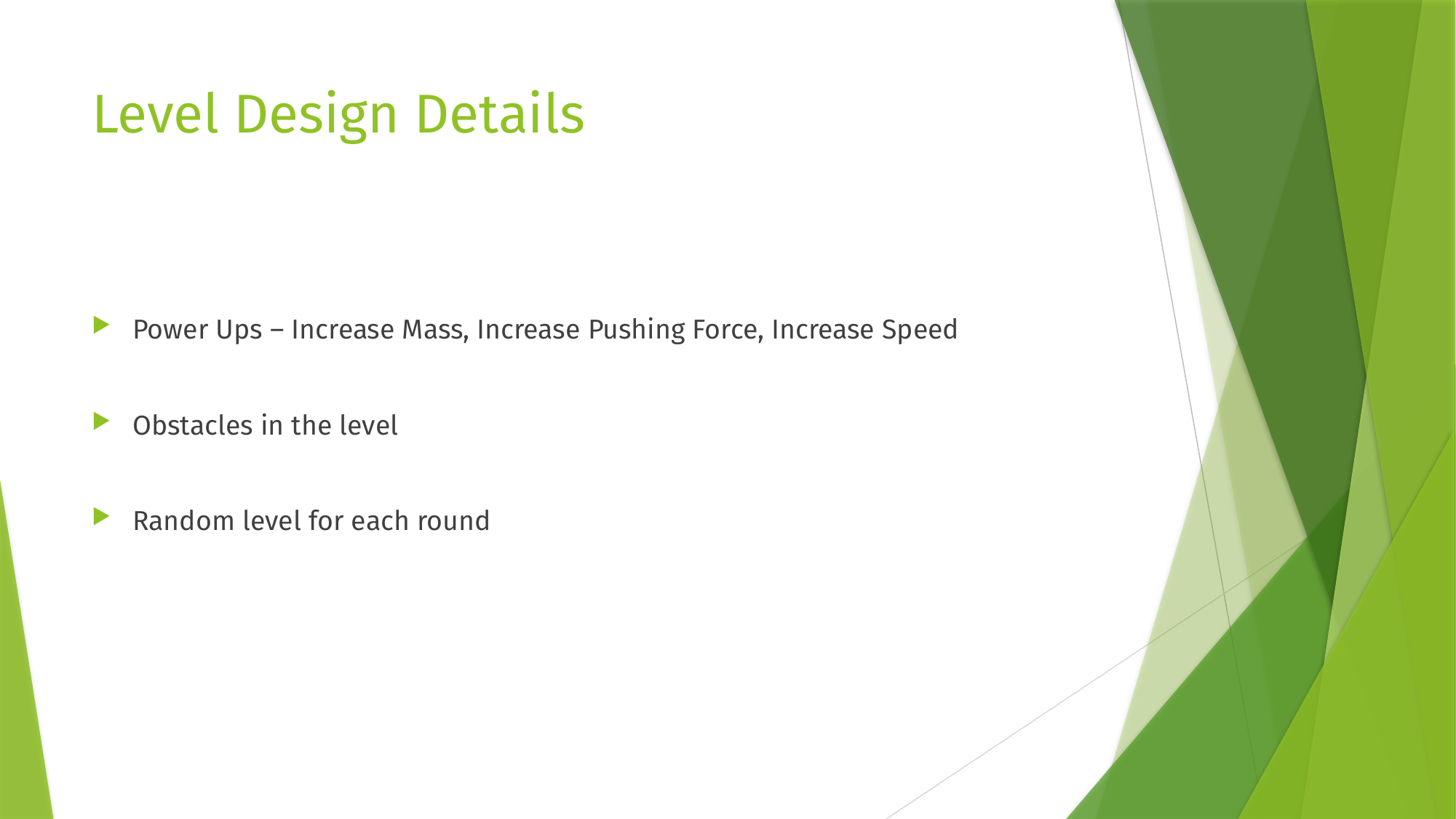

# Level Design Details

Power Ups – Increase Mass, Increase Pushing Force, Increase Speed

Obstacles in the level

Random level for each round